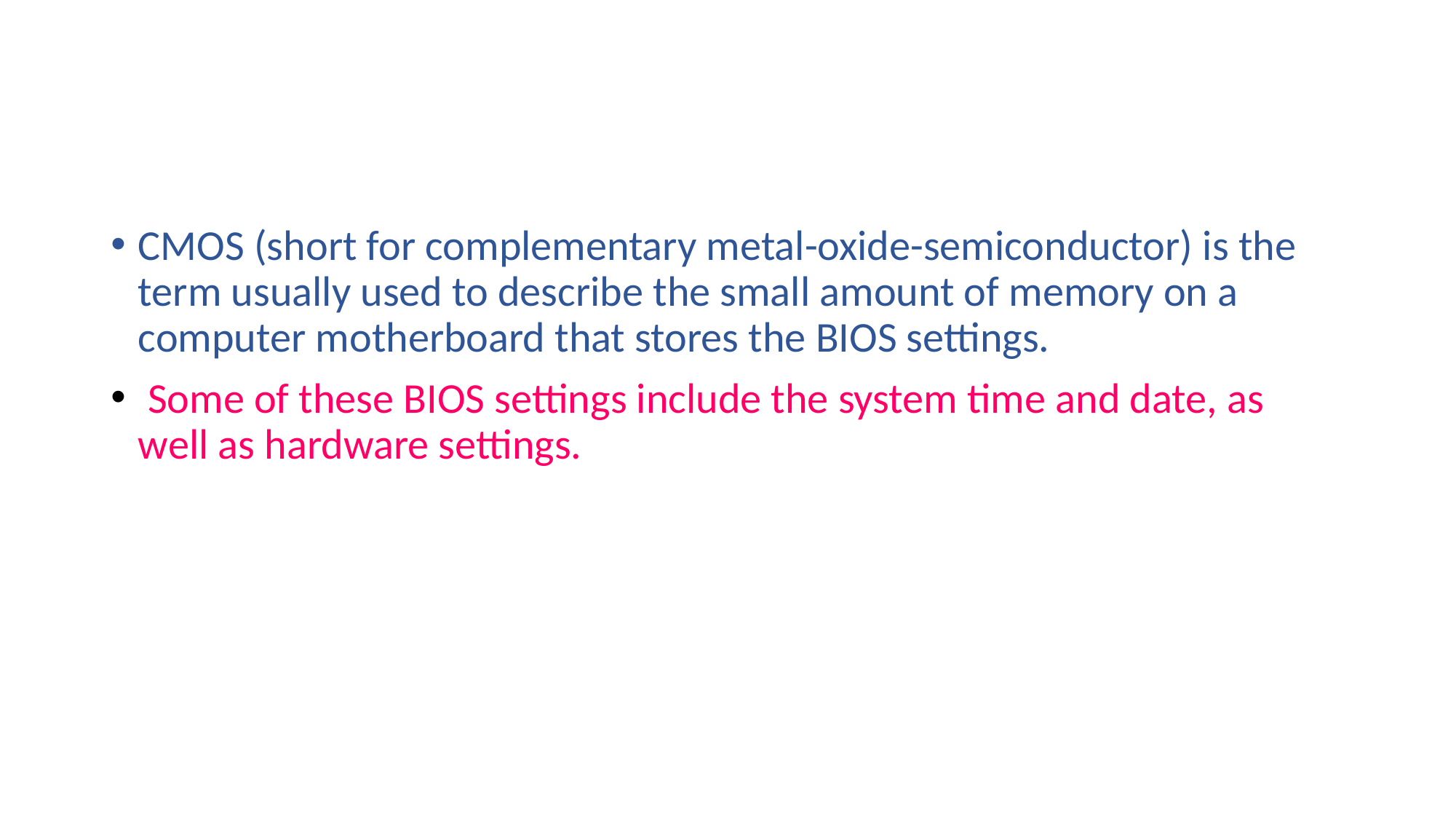

#
CMOS (short for complementary metal-oxide-semiconductor) is the term usually used to describe the small amount of memory on a computer motherboard that stores the BIOS settings.
 Some of these BIOS settings include the system time and date, as well as hardware settings.